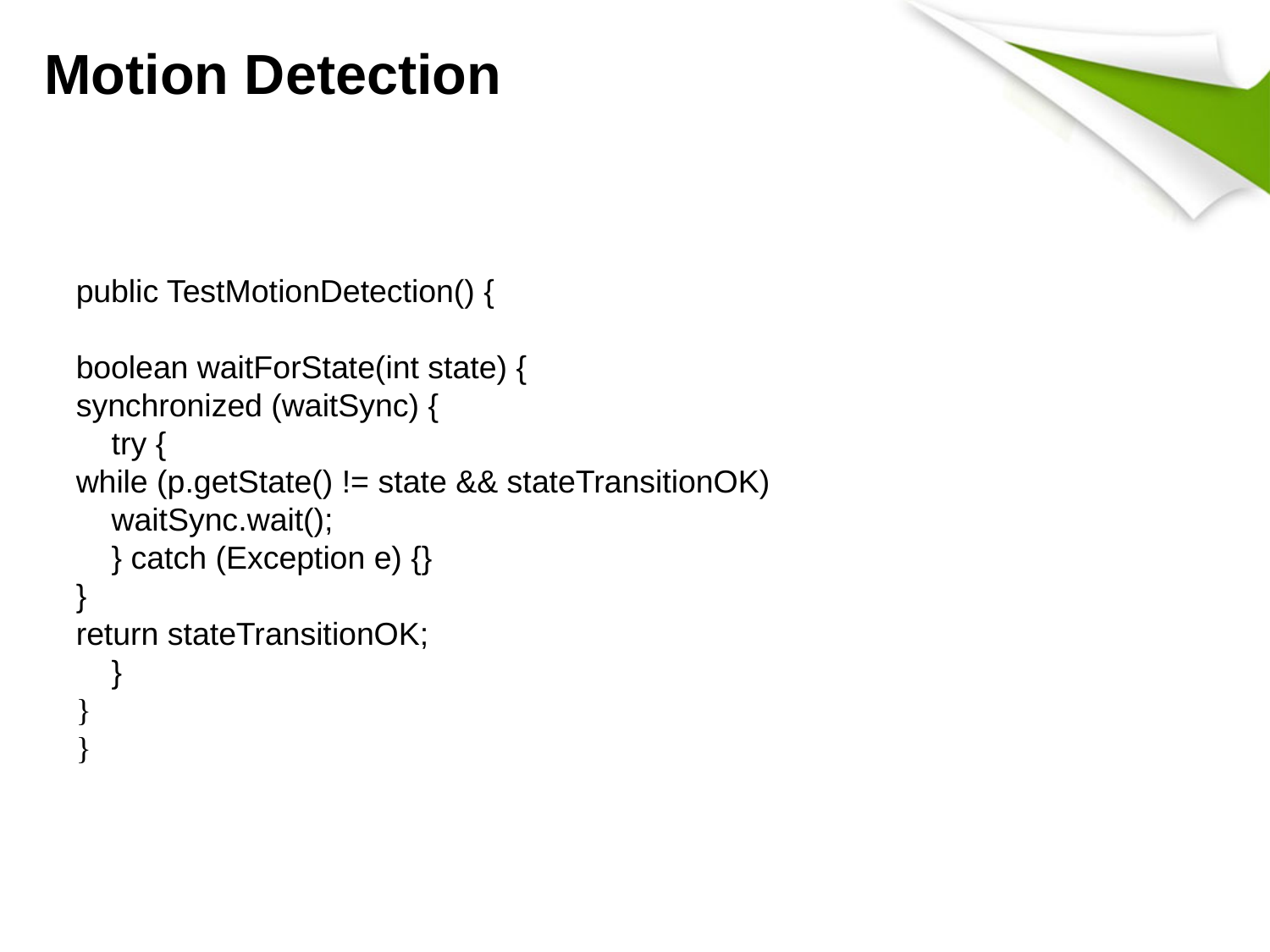

Motion Detection
public TestMotionDetection() {

boolean waitForState(int state) {
synchronized (waitSync) {
    try {
while (p.getState() != state && stateTransitionOK)
    waitSync.wait();
    } catch (Exception e) {}
}
return stateTransitionOK;
    }
}
}